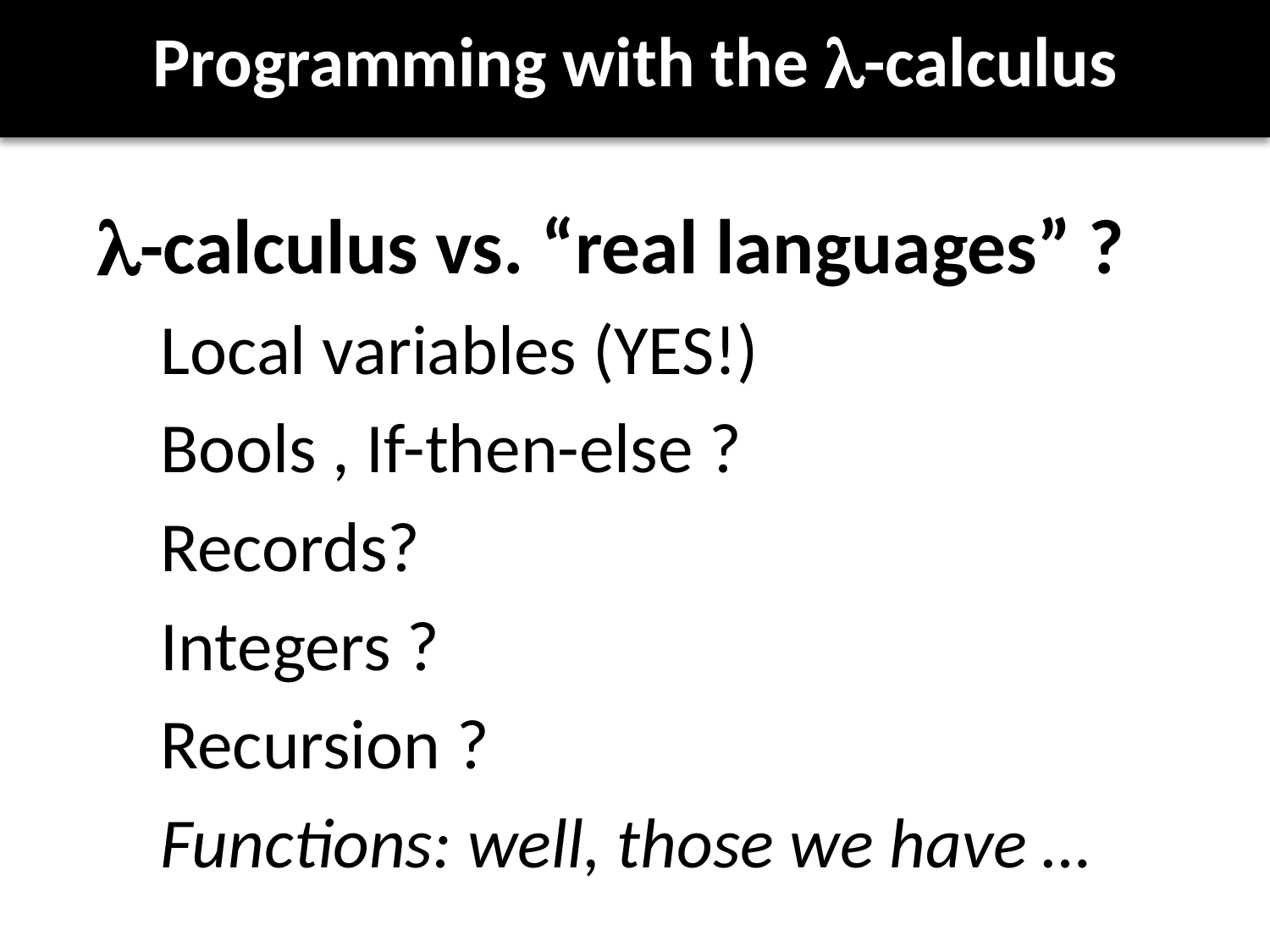

# Programming with the λ-calculus
λ-calculus vs. “real languages” ?
Local variables (YES!)
Bools , If-then-else ?
Records?
Integers ?
Recursion ?
Functions: well, those we have …